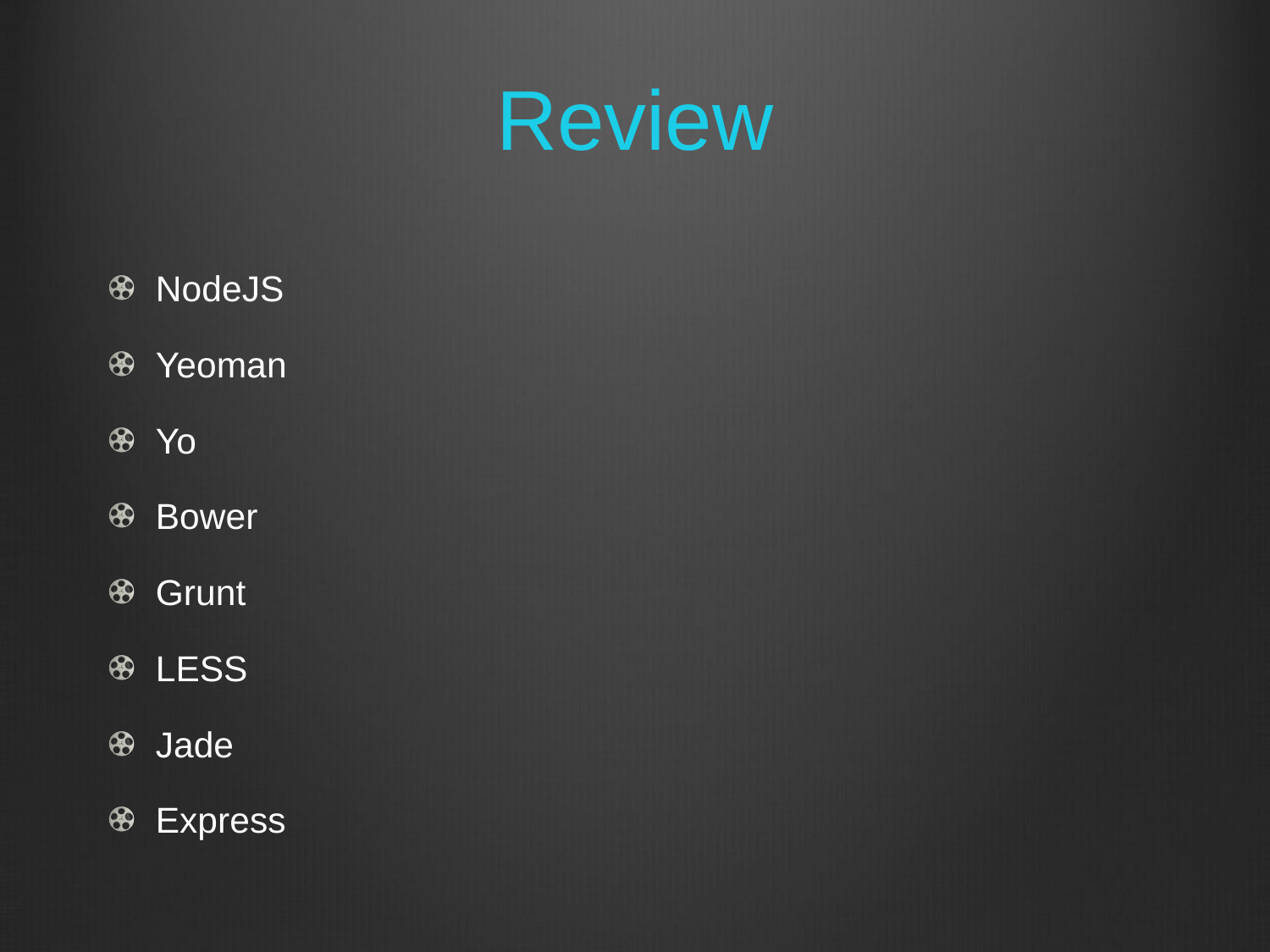

# Review
NodeJS
Yeoman
Yo
Bower
Grunt
LESS
Jade
Express